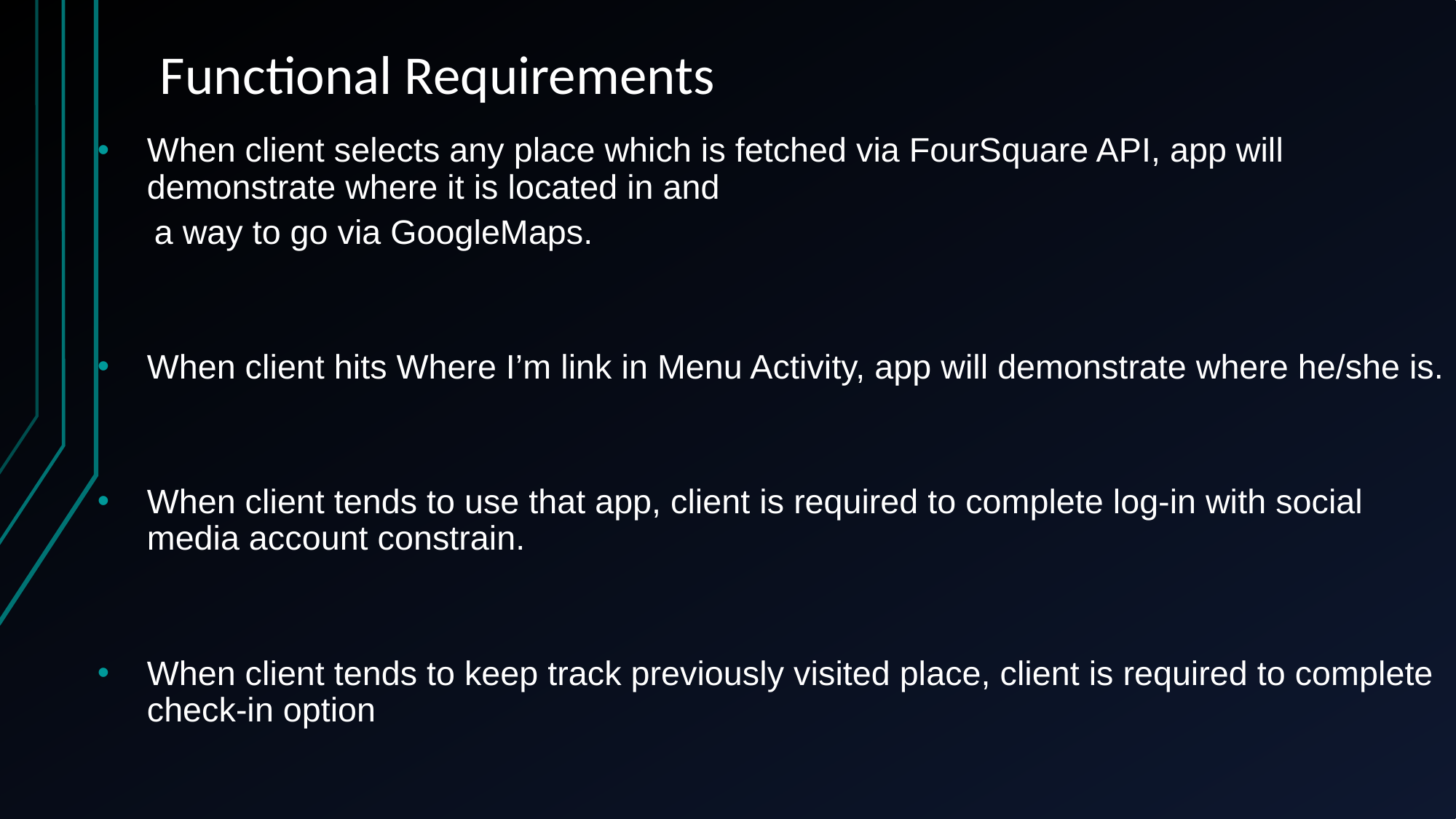

# Functional Requirements
When client selects any place which is fetched via FourSquare API, app will demonstrate where it is located in and
      a way to go via GoogleMaps.

When client hits Where I’m link in Menu Activity, app will demonstrate where he/she is.

When client tends to use that app, client is required to complete log-in with social media account constrain.

When client tends to keep track previously visited place, client is required to complete check-in option